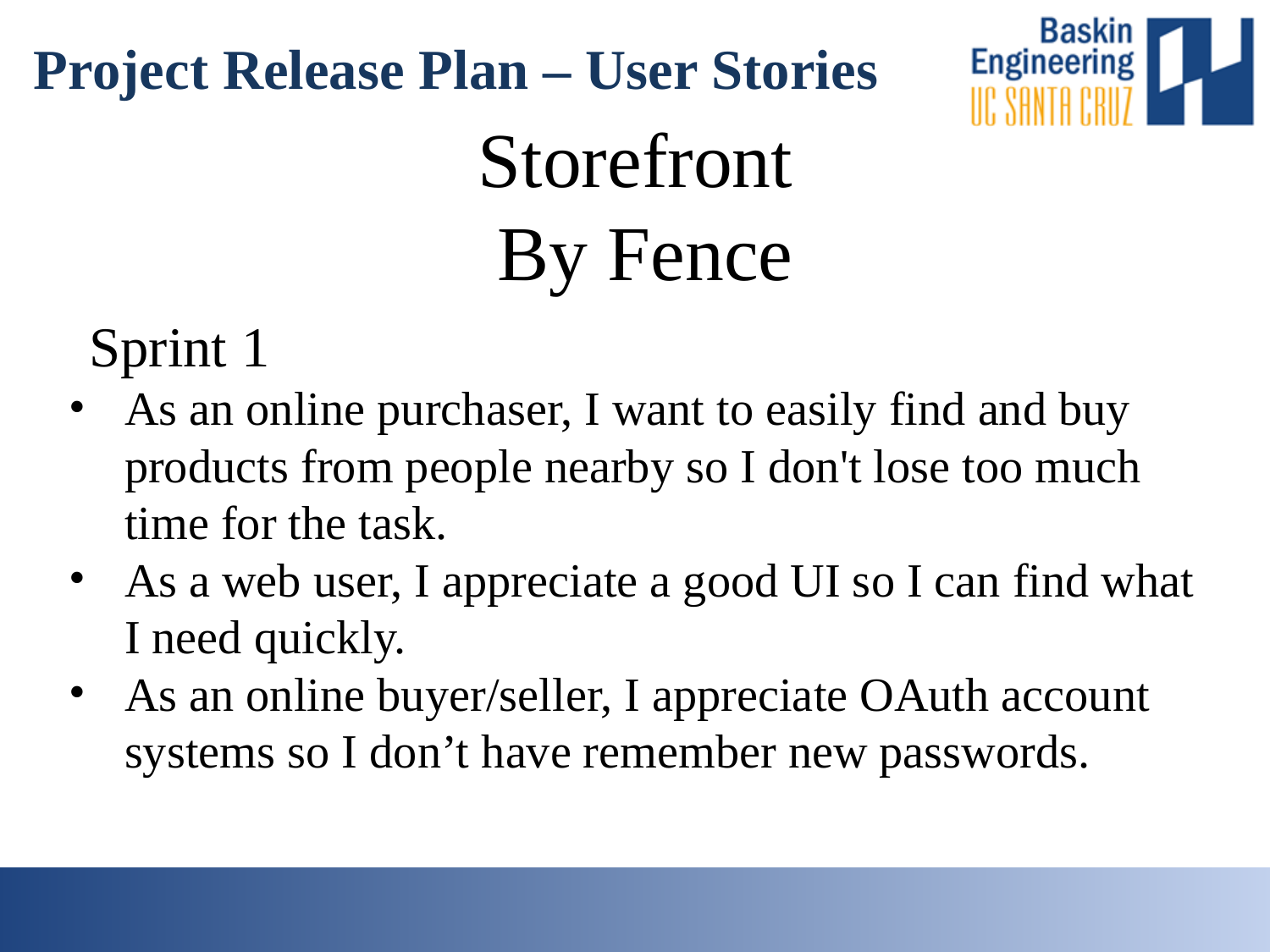

# Project Release Plan – User Stories
Sprint 1
As an online purchaser, I want to easily find and buy products from people nearby so I don't lose too much time for the task.
As a web user, I appreciate a good UI so I can find what I need quickly.
As an online buyer/seller, I appreciate OAuth account systems so I don’t have remember new passwords.